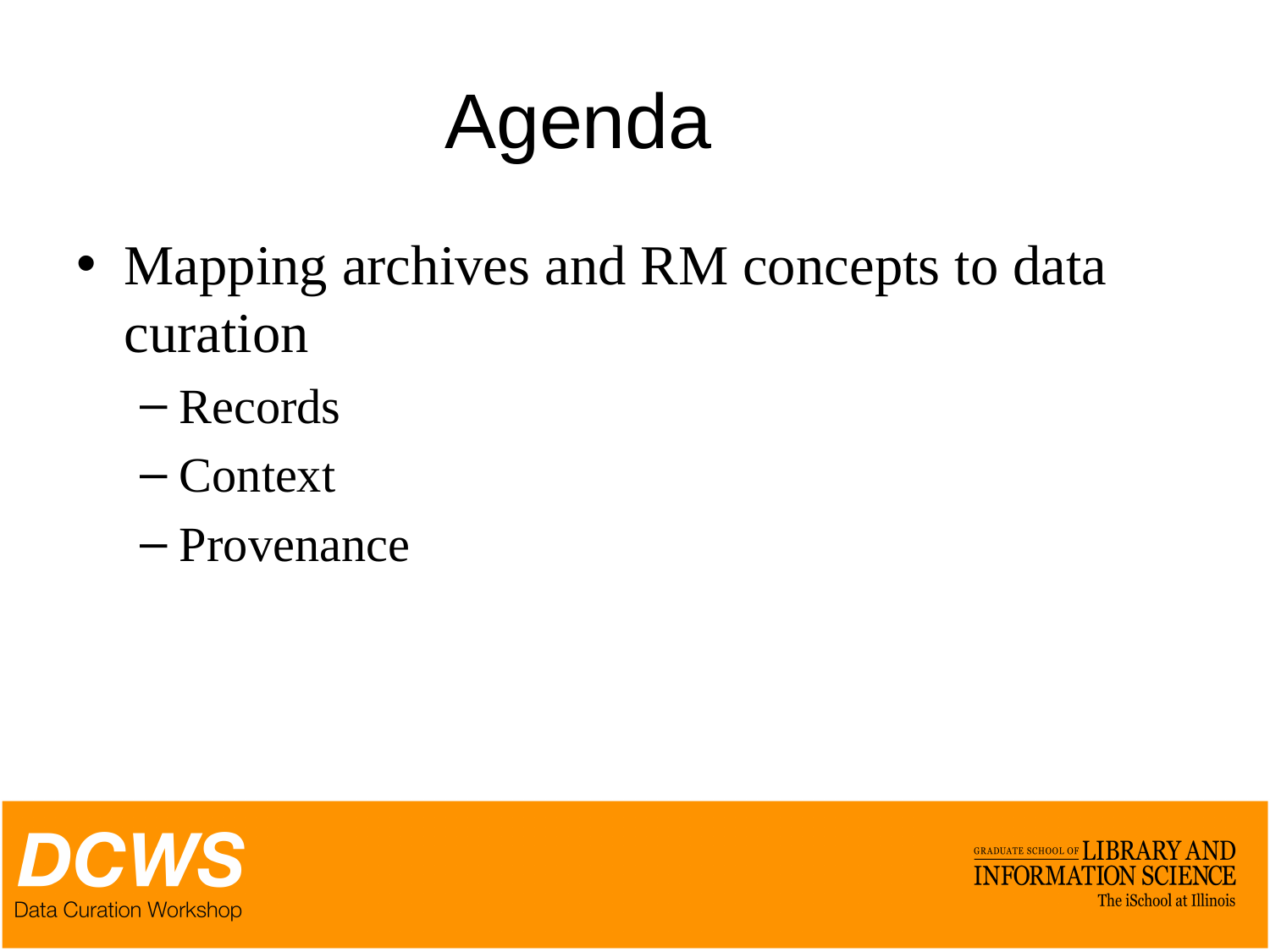

# Agenda
Mapping archives and RM concepts to data curation
Records
Context
Provenance